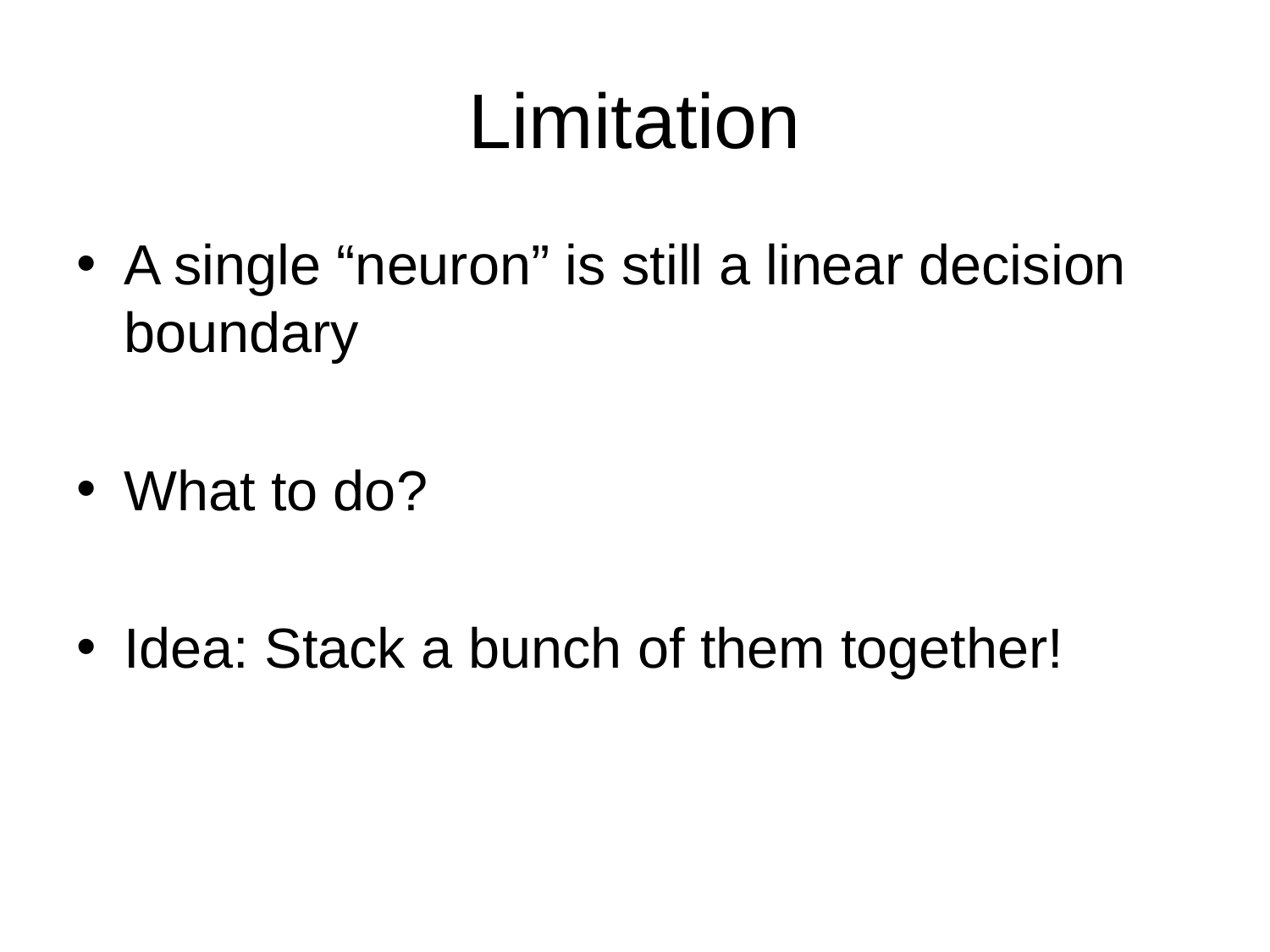

# Limitation
A single “neuron” is still a linear decision boundary

What to do?

Idea: Stack a bunch of them together!